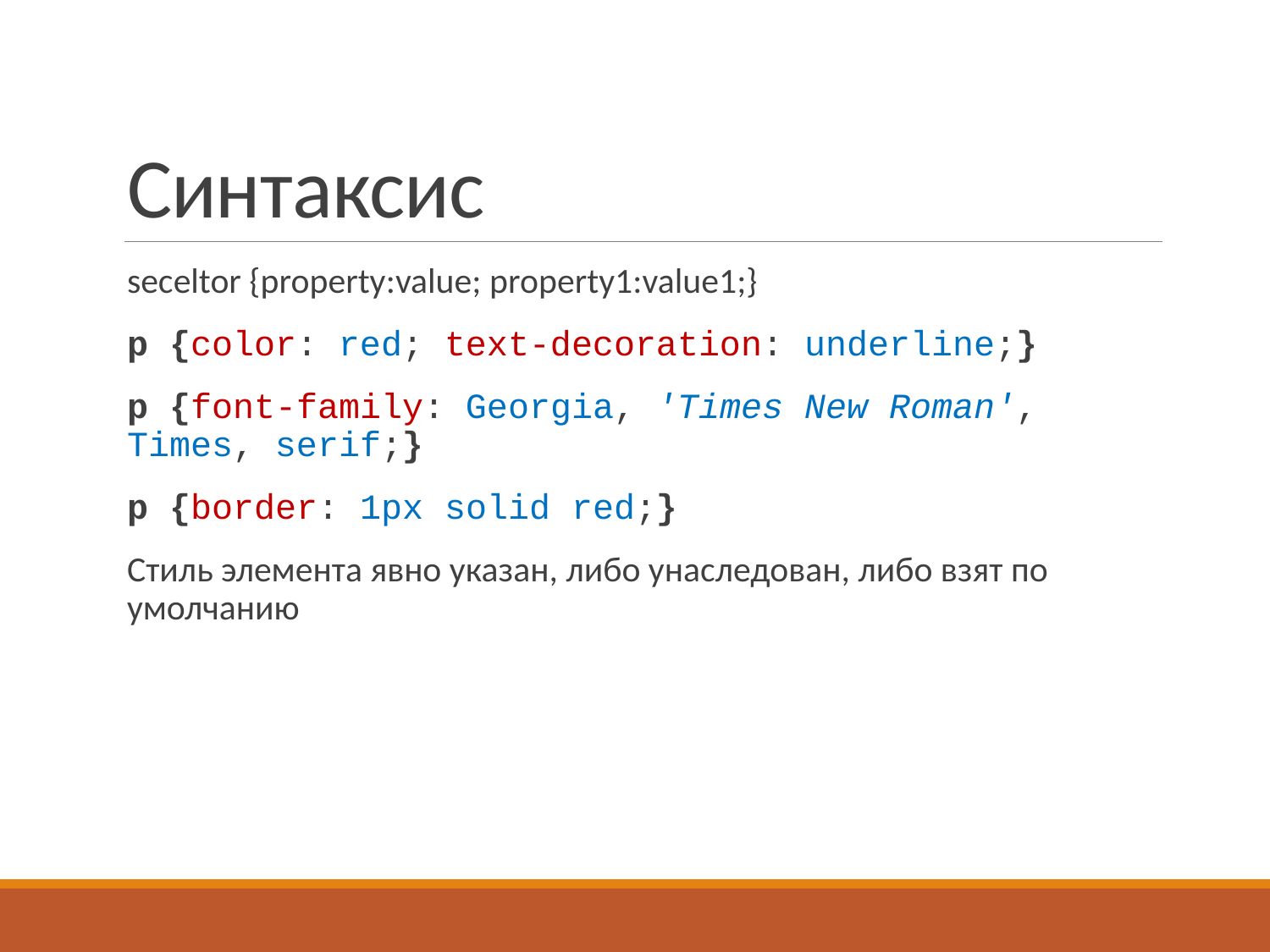

# Синтаксис
seceltor {property:value; property1:value1;}
p {color: red; text-decoration: underline;}
p {font-family: Georgia, 'Times New Roman', Times, serif;}
p {border: 1px solid red;}
Стиль элемента явно указан, либо унаследован, либо взят по умолчанию